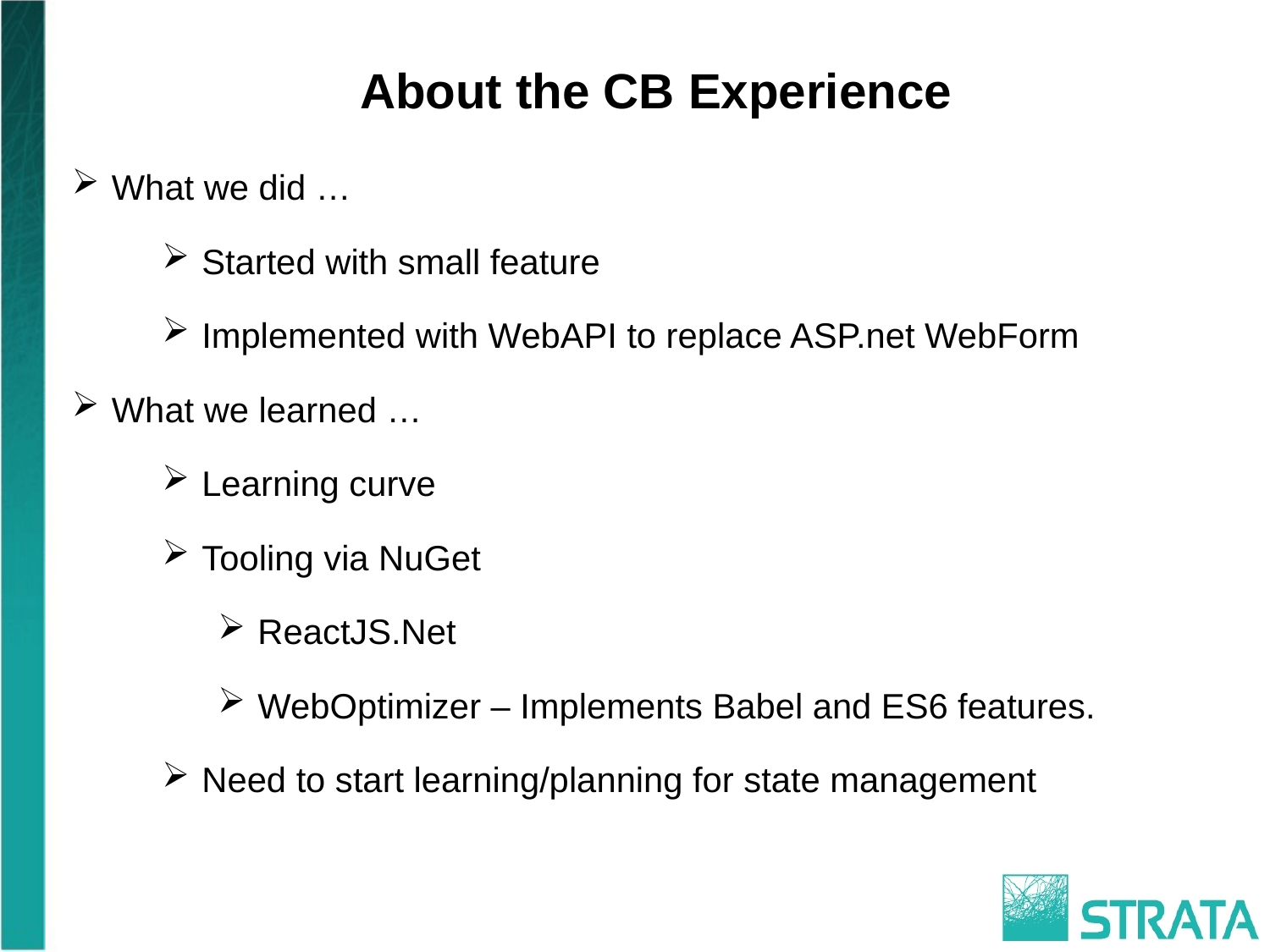

# About the CB Experience
What we did …
Started with small feature
Implemented with WebAPI to replace ASP.net WebForm
What we learned …
Learning curve
Tooling via NuGet
ReactJS.Net
WebOptimizer – Implements Babel and ES6 features.
Need to start learning/planning for state management